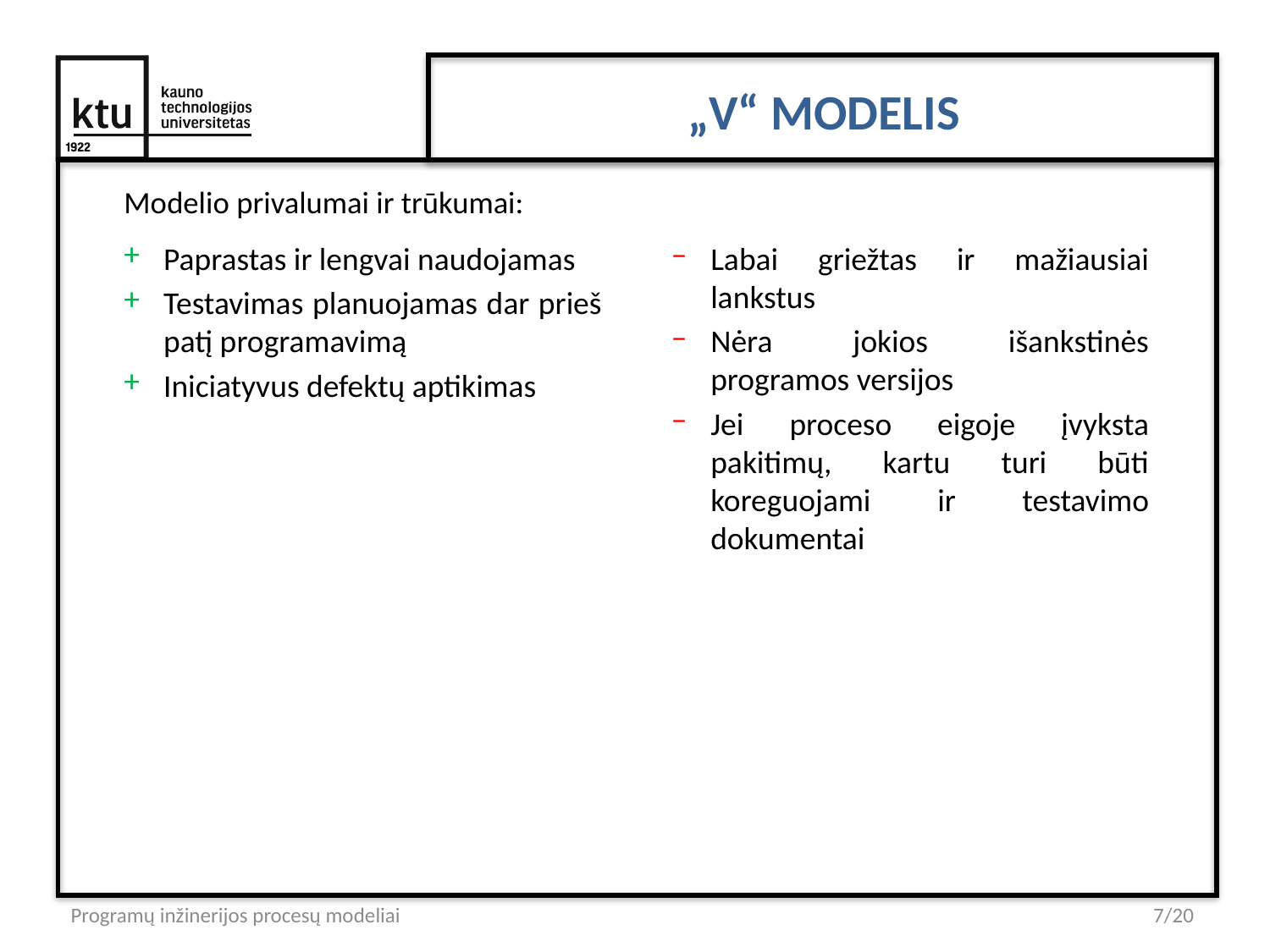

# „V“ modelis
Modelio privalumai ir trūkumai:
Paprastas ir lengvai naudojamas
Testavimas planuojamas dar prieš patį programavimą
Iniciatyvus defektų aptikimas
Labai griežtas ir mažiausiai lankstus
Nėra jokios išankstinės programos versijos
Jei proceso eigoje įvyksta pakitimų, kartu turi būti koreguojami ir testavimo dokumentai
Programų inžinerijos procesų modeliai
7